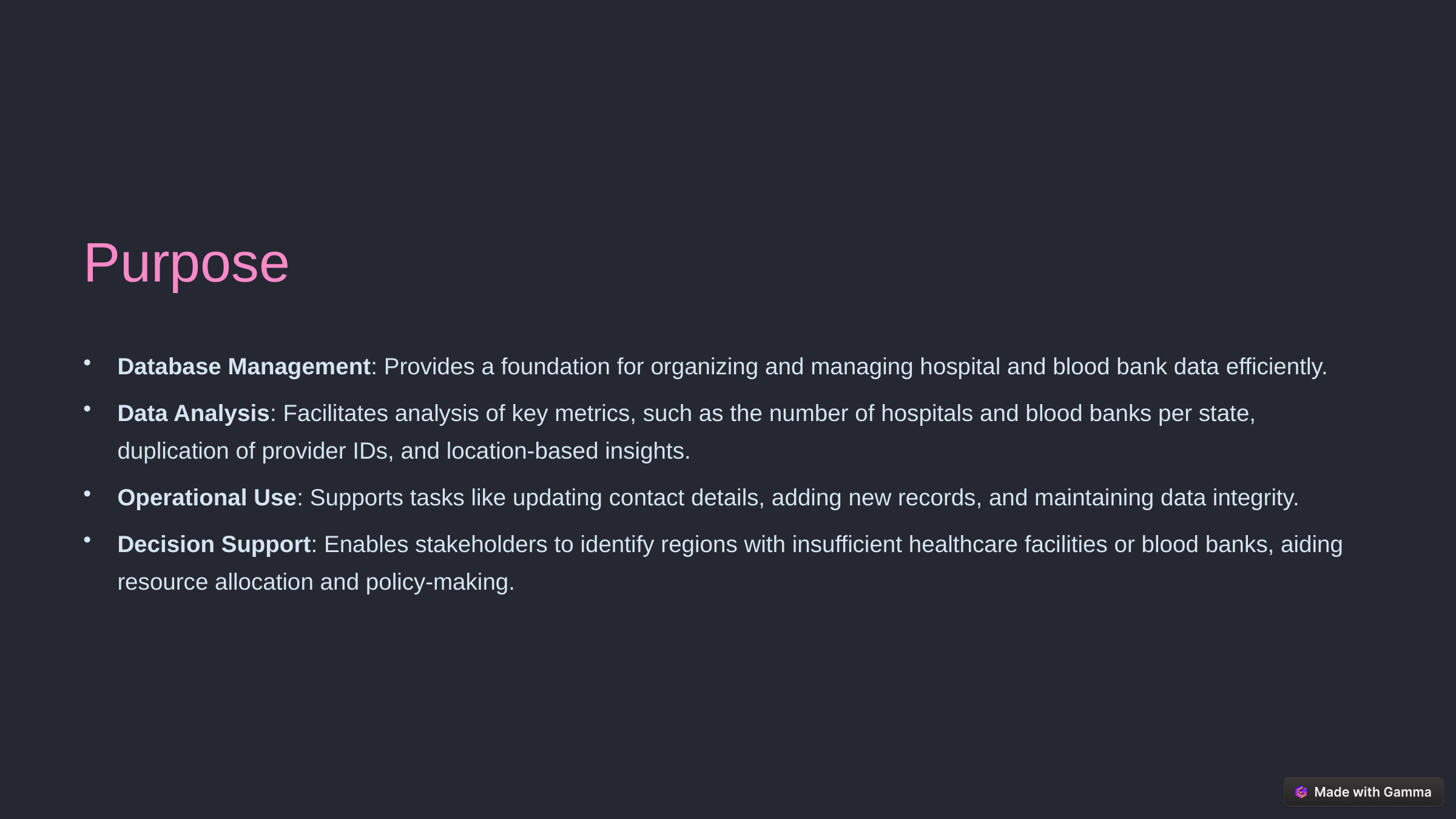

Purpose
Database Management: Provides a foundation for organizing and managing hospital and blood bank data efficiently.
Data Analysis: Facilitates analysis of key metrics, such as the number of hospitals and blood banks per state, duplication of provider IDs, and location-based insights.
Operational Use: Supports tasks like updating contact details, adding new records, and maintaining data integrity.
Decision Support: Enables stakeholders to identify regions with insufficient healthcare facilities or blood banks, aiding resource allocation and policy-making.